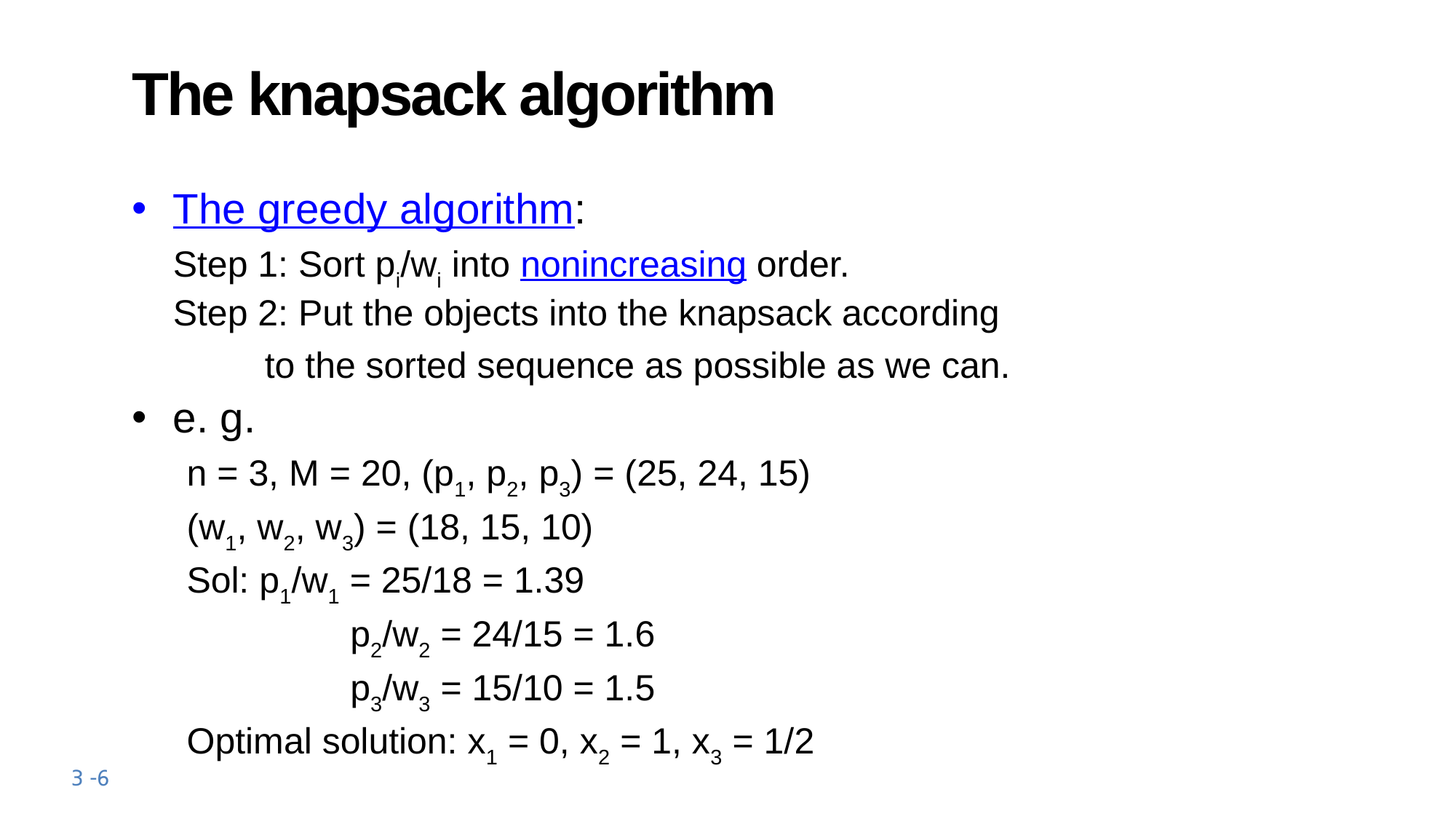

# The knapsack algorithm
The greedy algorithm:
	Step 1: Sort pi/wi into nonincreasing order.
	Step 2: Put the objects into the knapsack according
             to the sorted sequence as possible as we can.
e. g.
n = 3, M = 20, (p1, p2, p3) = (25, 24, 15)
(w1, w2, w3) = (18, 15, 10)
Sol: p1/w1 = 25/18 = 1.39
		  p2/w2 = 24/15 = 1.6
		  p3/w3 = 15/10 = 1.5
Optimal solution: x1 = 0, x2 = 1, x3 = 1/2
3 -6